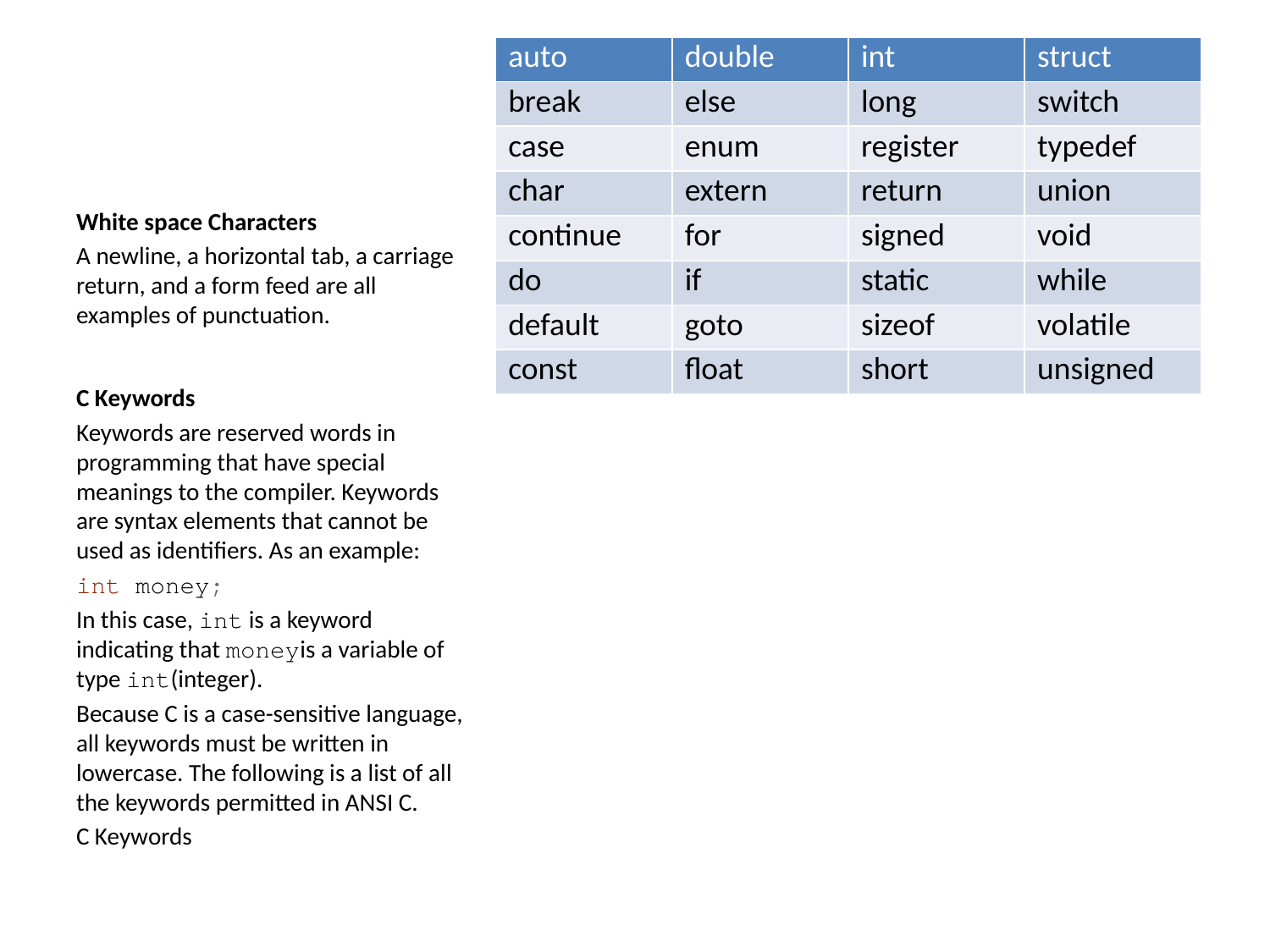

| auto | double | int | struct |
| --- | --- | --- | --- |
| break | else | long | switch |
| case | enum | register | typedef |
| char | extern | return | union |
| continue | for | signed | void |
| do | if | static | while |
| default | goto | sizeof | volatile |
| const | float | short | unsigned |
White space Characters
A newline, a horizontal tab, a carriage return, and a form feed are all examples of punctuation.
C Keywords
Keywords are reserved words in programming that have special meanings to the compiler. Keywords are syntax elements that cannot be used as identifiers. As an example:
int money;
In this case, int is a keyword indicating that moneyis a variable of type int(integer).
Because C is a case-sensitive language, all keywords must be written in lowercase. The following is a list of all the keywords permitted in ANSI C.
C Keywords